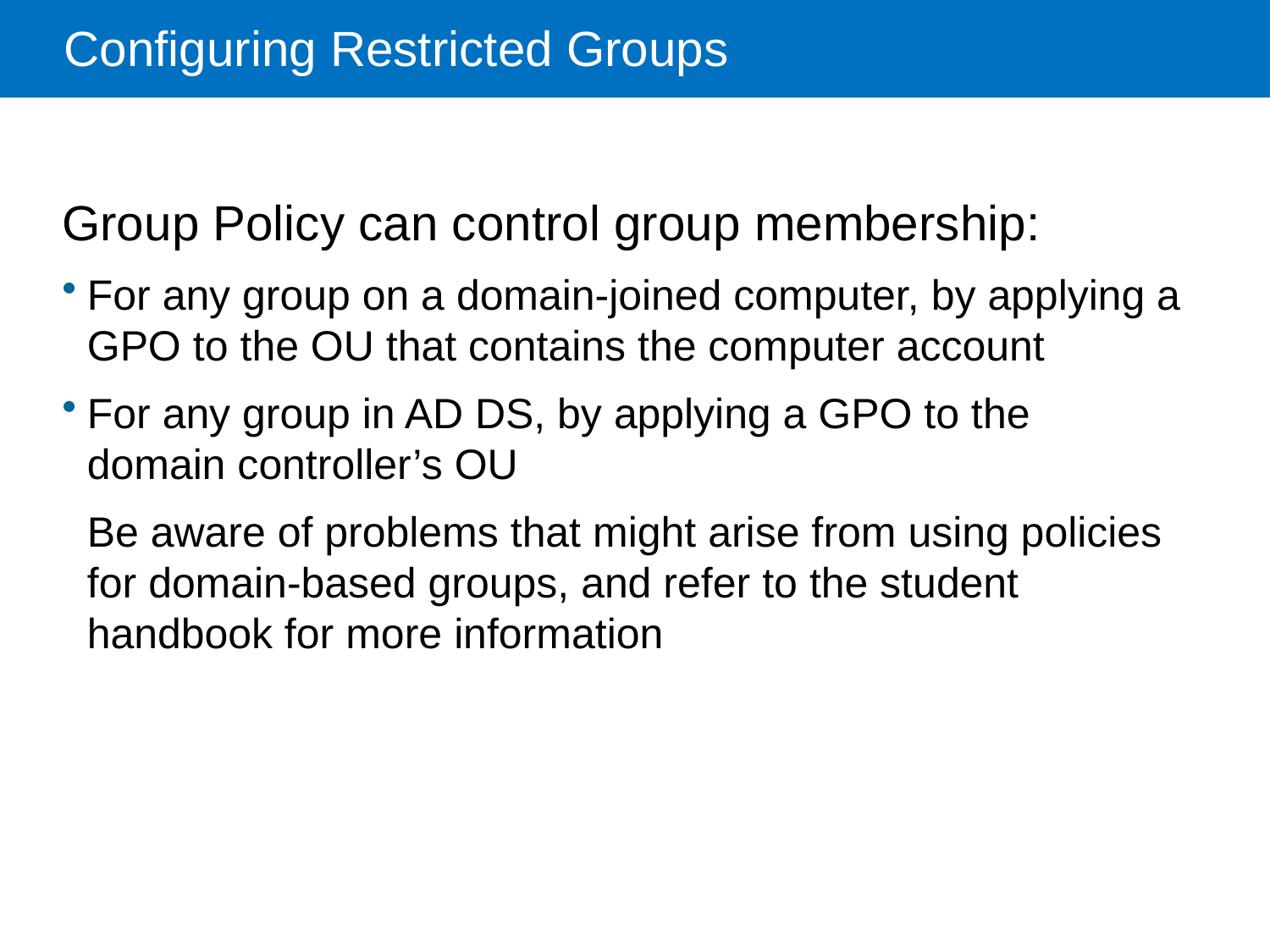

# Configuring Restricted Groups
Group Policy can control group membership:
For any group on a domain-joined computer, by applying a GPO to the OU that contains the computer account
For any group in AD DS, by applying a GPO to the
domain controller’s OU
Be aware of problems that might arise from using policies for domain-based groups, and refer to the student handbook for more information